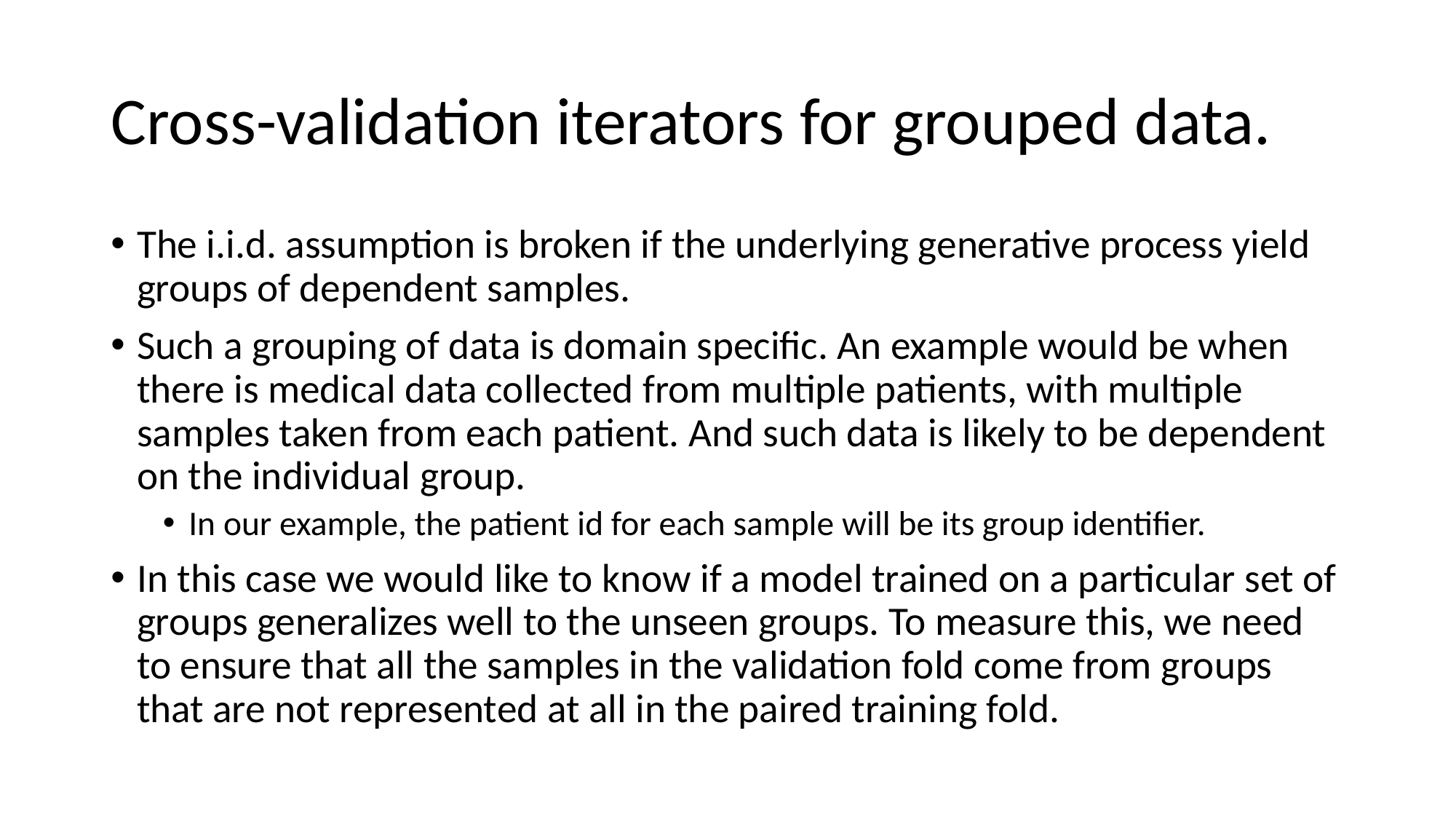

# Cross-validation iterators for grouped data.
The i.i.d. assumption is broken if the underlying generative process yield groups of dependent samples.
Such a grouping of data is domain specific. An example would be when there is medical data collected from multiple patients, with multiple samples taken from each patient. And such data is likely to be dependent on the individual group.
In our example, the patient id for each sample will be its group identifier.
In this case we would like to know if a model trained on a particular set of groups generalizes well to the unseen groups. To measure this, we need to ensure that all the samples in the validation fold come from groups that are not represented at all in the paired training fold.